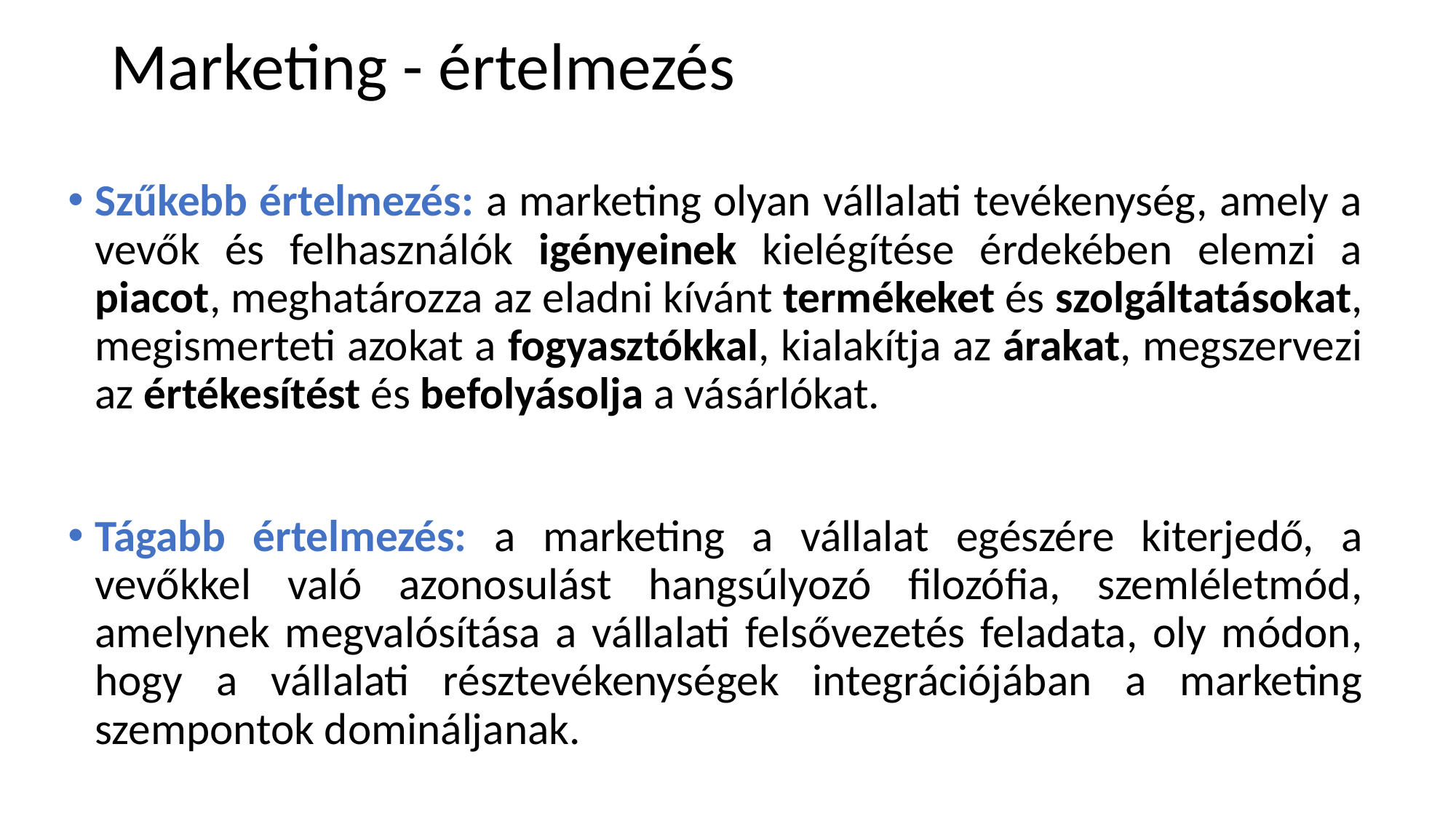

# Marketing - értelmezés
Szűkebb értelmezés: a marketing olyan vállalati tevékenység, amely a vevők és felhasználók igényeinek kielégítése érdekében elemzi a piacot, meghatározza az eladni kívánt termékeket és szolgáltatásokat, megismerteti azokat a fogyasztókkal, kialakítja az árakat, megszervezi az értékesítést és befolyásolja a vásárlókat.

Tágabb értelmezés: a marketing a vállalat egészére kiterjedő, a vevőkkel való azonosulást hangsúlyozó filozófia, szemléletmód, amelynek megvalósítása a vállalati felsővezetés feladata, oly módon, hogy a vállalati résztevékenységek integrációjában a marketing szempontok domináljanak.